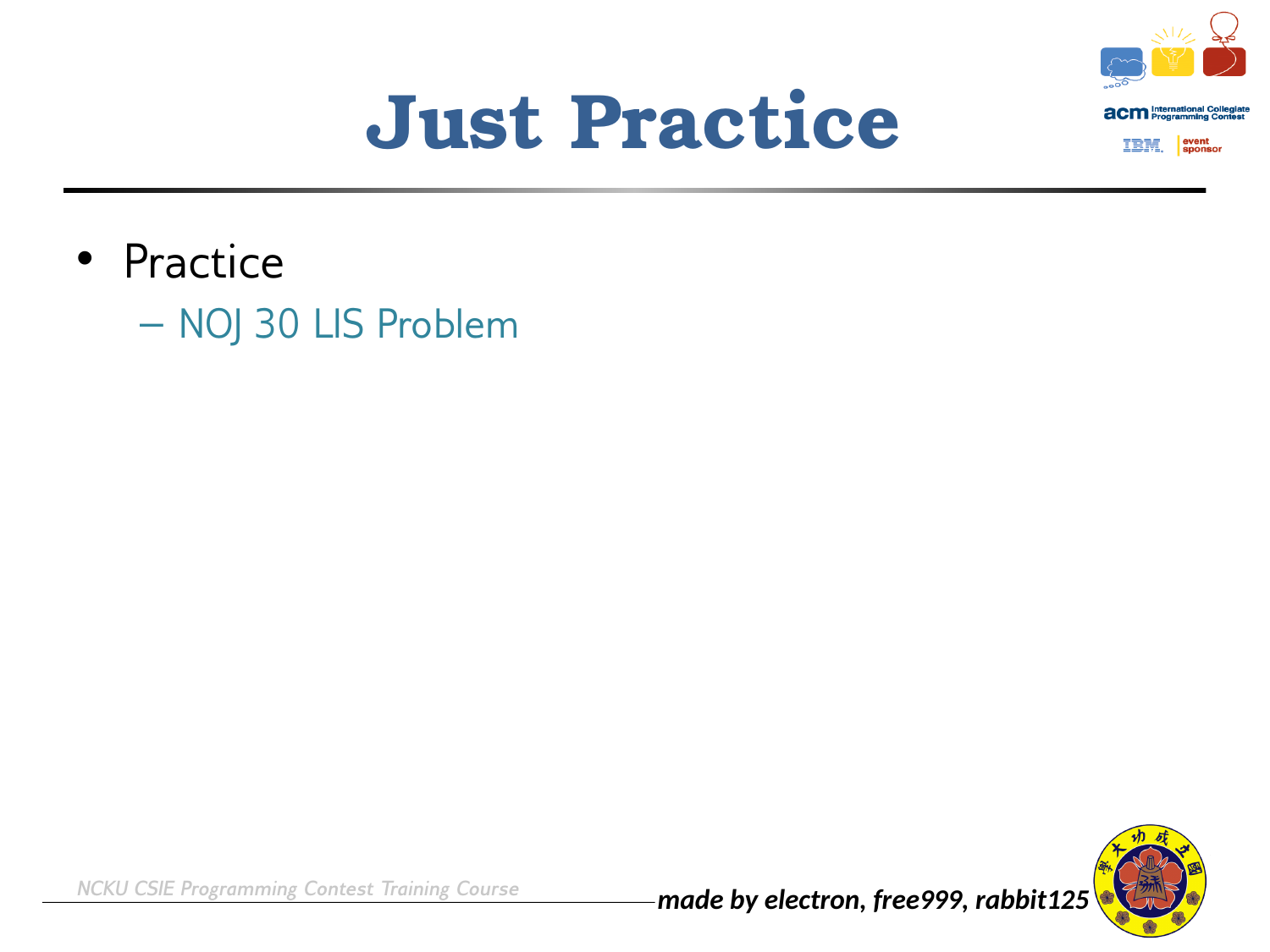

# Just Practice
Practice
NOJ 30 LIS Problem
NCKU CSIE Programming Contest Training Course